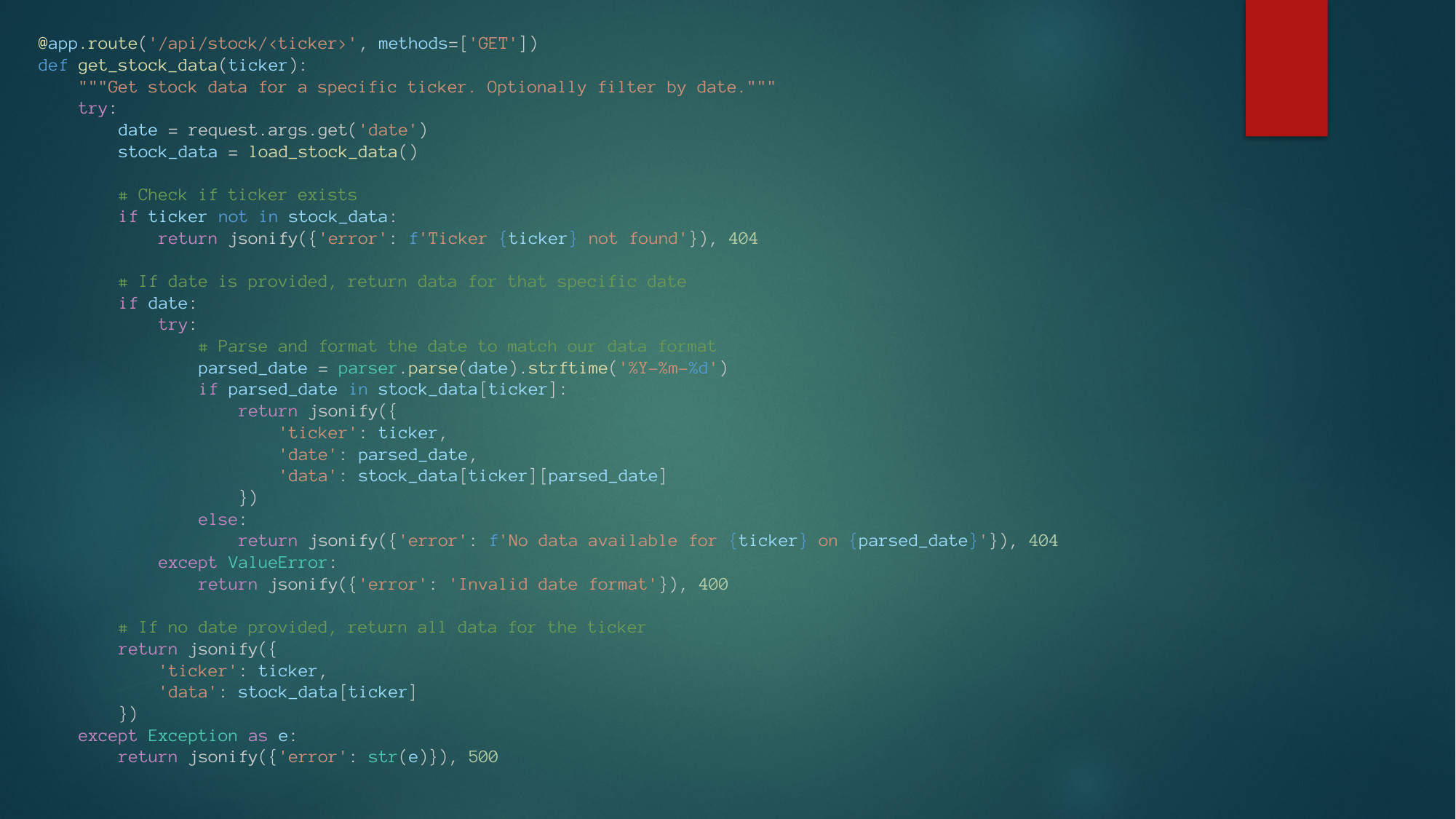

@app.route('/api/stock/<ticker>', methods=['GET'])
def get_stock_data(ticker):
    """Get stock data for a specific ticker. Optionally filter by date."""
    try:
        date = request.args.get('date')
        stock_data = load_stock_data()

        # Check if ticker exists
        if ticker not in stock_data:
            return jsonify({'error': f'Ticker {ticker} not found'}), 404

        # If date is provided, return data for that specific date
        if date:
            try:
                # Parse and format the date to match our data format
                parsed_date = parser.parse(date).strftime('%Y-%m-%d')
                if parsed_date in stock_data[ticker]:
                    return jsonify({
                        'ticker': ticker,
                        'date': parsed_date,
                        'data': stock_data[ticker][parsed_date]
                    })
                else:
                    return jsonify({'error': f'No data available for {ticker} on {parsed_date}'}), 404
            except ValueError:
                return jsonify({'error': 'Invalid date format'}), 400

        # If no date provided, return all data for the ticker
        return jsonify({
            'ticker': ticker,
            'data': stock_data[ticker]
        })
    except Exception as e:
        return jsonify({'error': str(e)}), 500